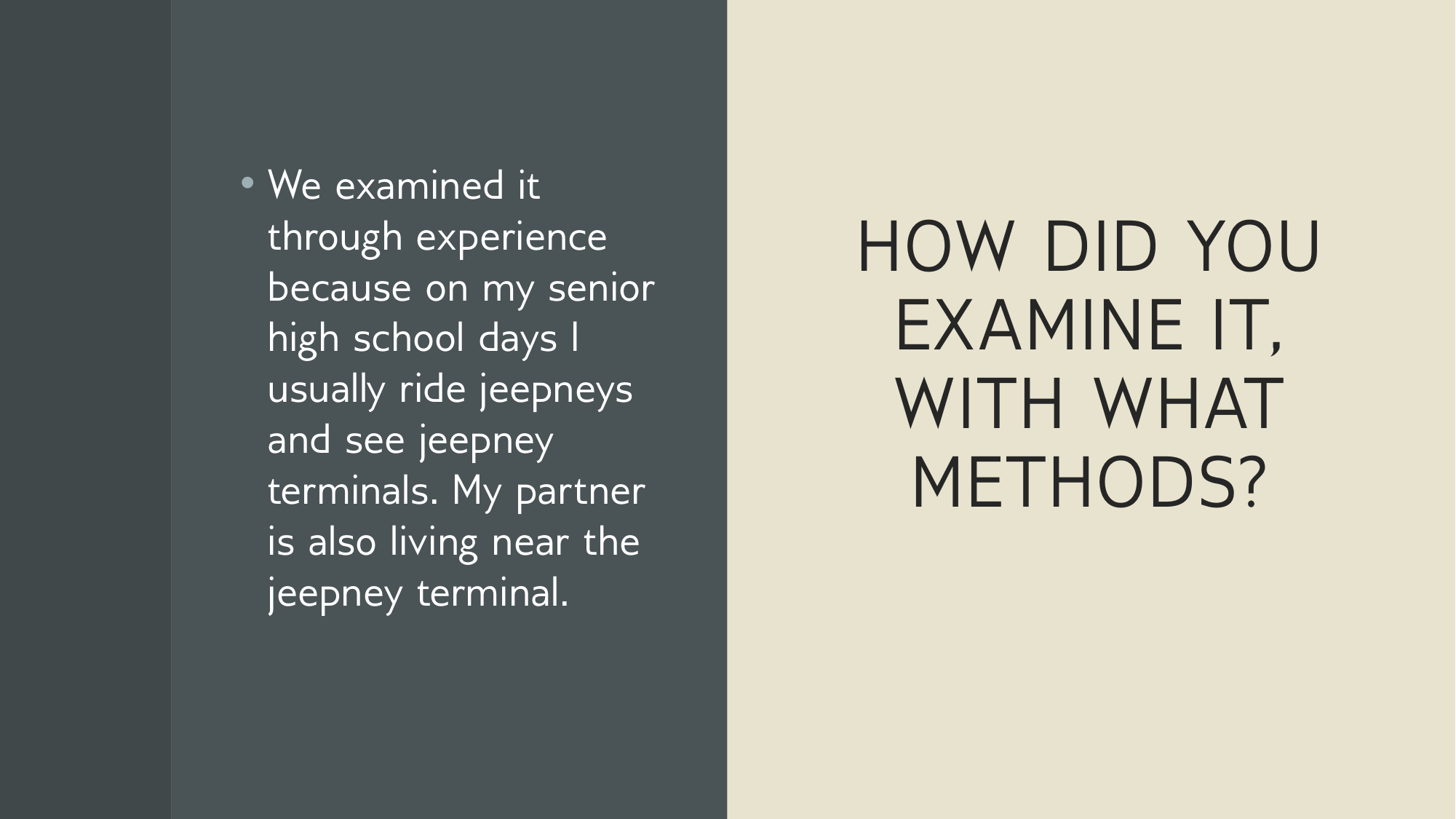

We examined it through experience because on my senior high school days I usually ride jeepneys and see jeepney terminals. My partner is also living near the jeepney terminal.

# How did you examine it, with what methods?